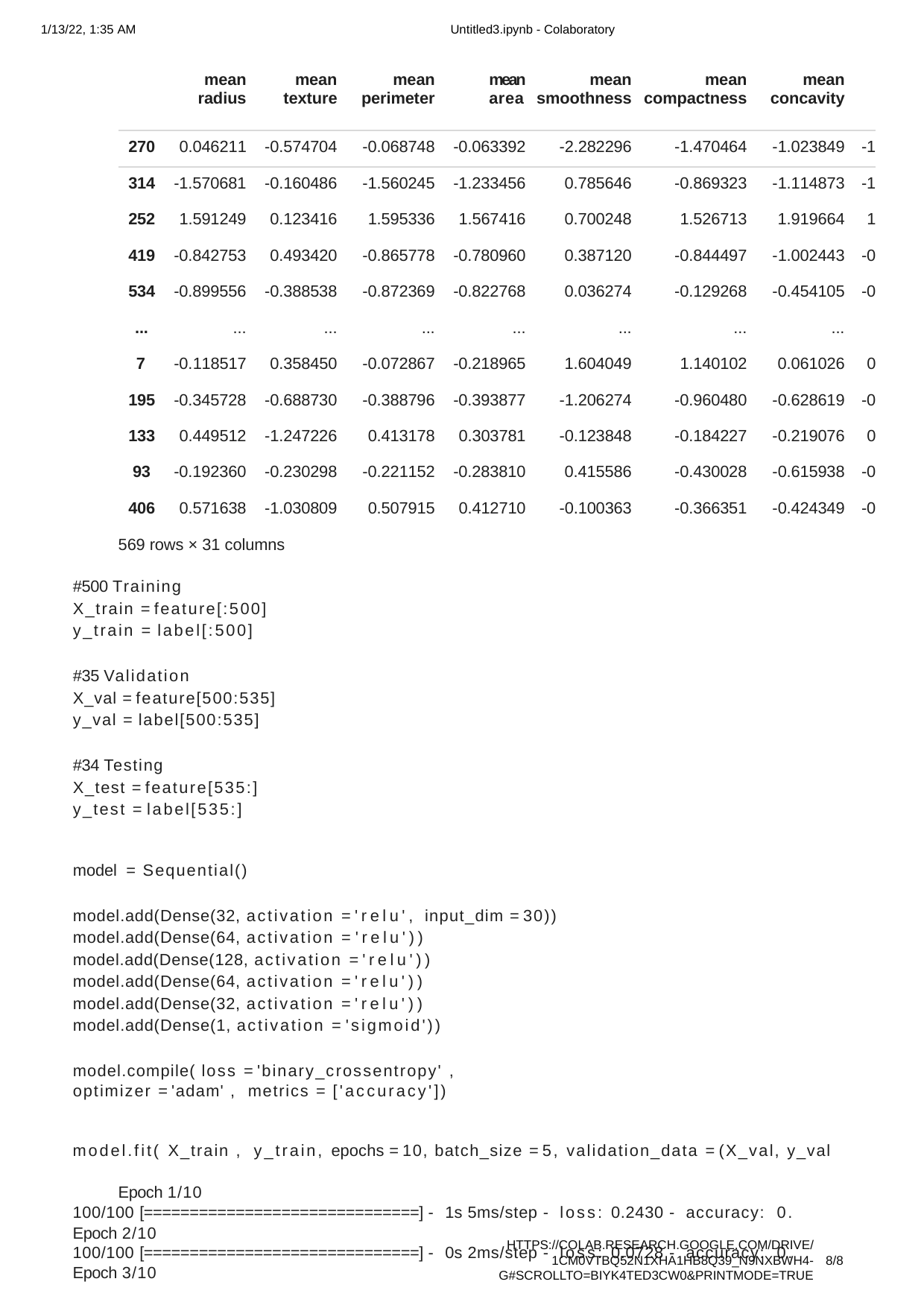

1/13/22, 1:35 AM
Untitled3.ipynb - Colaboratory
|  | mean radius | mean texture | mean perimeter | mean area | mean smoothness | mean compactness | mean concavity |  |
| --- | --- | --- | --- | --- | --- | --- | --- | --- |
| 270 | 0.046211 | -0.574704 | -0.068748 | -0.063392 | -2.282296 | -1.470464 | -1.023849 | -1 |
| 314 | -1.570681 | -0.160486 | -1.560245 | -1.233456 | 0.785646 | -0.869323 | -1.114873 | -1 |
| 252 | 1.591249 | 0.123416 | 1.595336 | 1.567416 | 0.700248 | 1.526713 | 1.919664 | 1 |
| 419 | -0.842753 | 0.493420 | -0.865778 | -0.780960 | 0.387120 | -0.844497 | -1.002443 | -0 |
| 534 | -0.899556 | -0.388538 | -0.872369 | -0.822768 | 0.036274 | -0.129268 | -0.454105 | -0 |
| ... | ... | ... | ... | ... | ... | ... | ... |  |
| 7 | -0.118517 | 0.358450 | -0.072867 | -0.218965 | 1.604049 | 1.140102 | 0.061026 | 0 |
| 195 | -0.345728 | -0.688730 | -0.388796 | -0.393877 | -1.206274 | -0.960480 | -0.628619 | -0 |
| 133 | 0.449512 | -1.247226 | 0.413178 | 0.303781 | -0.123848 | -0.184227 | -0.219076 | 0 |
| 93 | -0.192360 | -0.230298 | -0.221152 | -0.283810 | 0.415586 | -0.430028 | -0.615938 | -0 |
| 406 | 0.571638 | -1.030809 | 0.507915 | 0.412710 | -0.100363 | -0.366351 | -0.424349 | -0 |
569 rows × 31 columns

#500 Training
X_train = feature[:500]  y_train = label[:500]

#35 Validation
X_val = feature[500:535]  y_val = label[500:535]

#34 Testing
X_test = feature[535:]  y_test = label[535:]

model  = Sequential()

model.add(Dense(32, activation = 'relu', input_dim = 30))  model.add(Dense(64, activation = 'relu'))
model.add(Dense(128, activation = 'relu'))  model.add(Dense(64, activation = 'relu'))  model.add(Dense(32, activation = 'relu'))  model.add(Dense(1, activation = 'sigmoid'))

model.compile( loss = 'binary_crossentropy' , optimizer = 'adam' , metrics = ['accuracy'])

model.fit( X_train , y_train, epochs = 10, batch_size = 5, validation_data = (X_val, y_val  Epoch 1/10
100/100 [==============================] - 1s 5ms/step - loss: 0.2430 - accuracy: 0.
Epoch 2/10
100/100 [==============================] - 0s 2ms/step - loss: 0.0728 - accuracy: 0.
Epoch 3/10

https://colab.research.google.com/drive/1cM0vtbQ52N1xHA1Hb8q39_n9NXbWh4-G#scrollTo=biYk4Ted3cw0&printMode=true
8/8